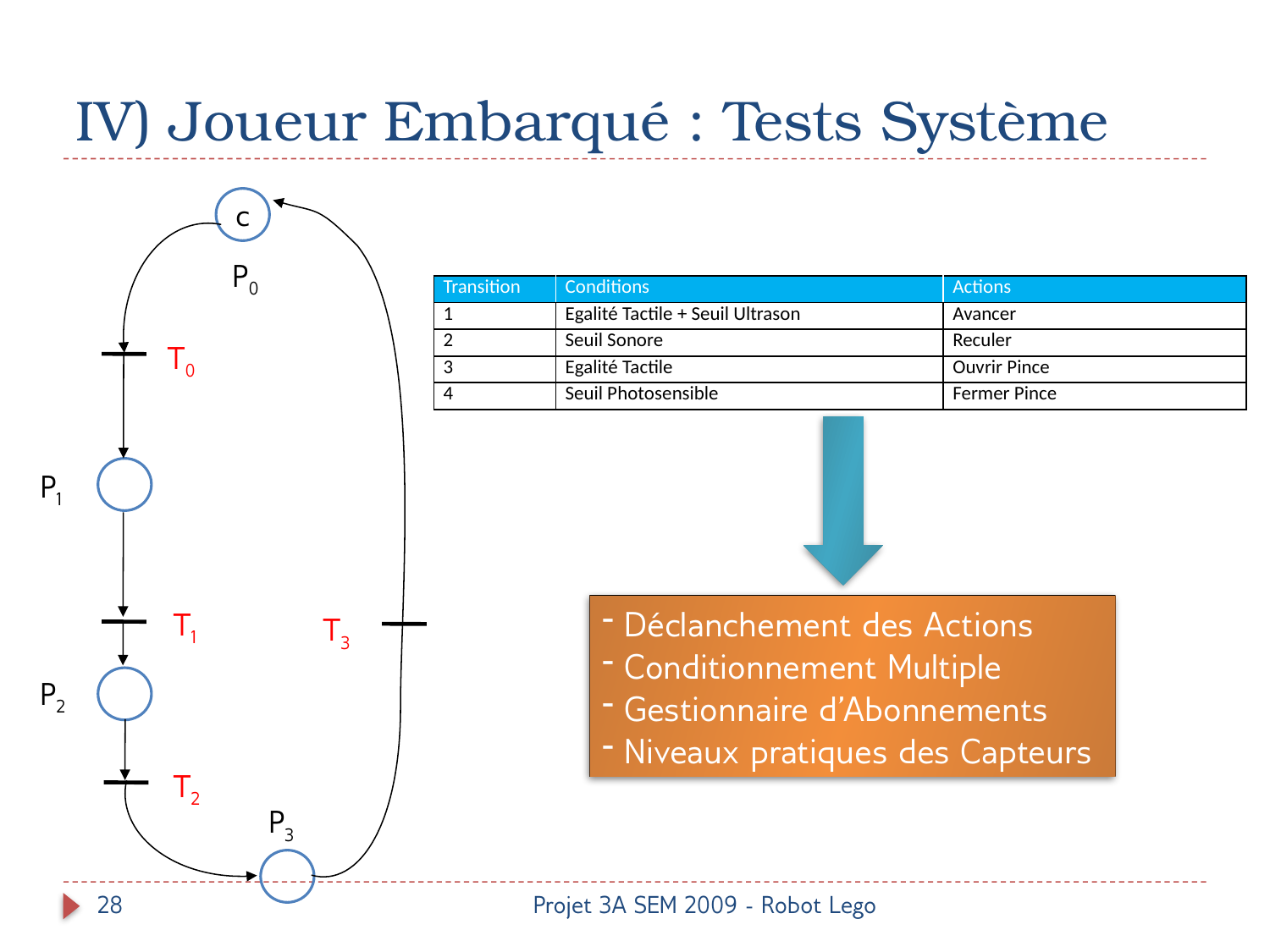

# IV) Joueur Embarqué : Tests Système
c

P0
T0

P1
T1
T3
P2

T2
P3

| Transition | Conditions | Actions |
| --- | --- | --- |
| 1 | Egalité Tactile + Seuil Ultrason | Avancer |
| 2 | Seuil Sonore | Reculer |
| 3 | Egalité Tactile | Ouvrir Pince |
| 4 | Seuil Photosensible | Fermer Pince |

 Déclanchement des Actions
 Conditionnement Multiple
 Gestionnaire d’Abonnements
 Niveaux pratiques des Capteurs
28
Projet 3A SEM 2009 - Robot Lego